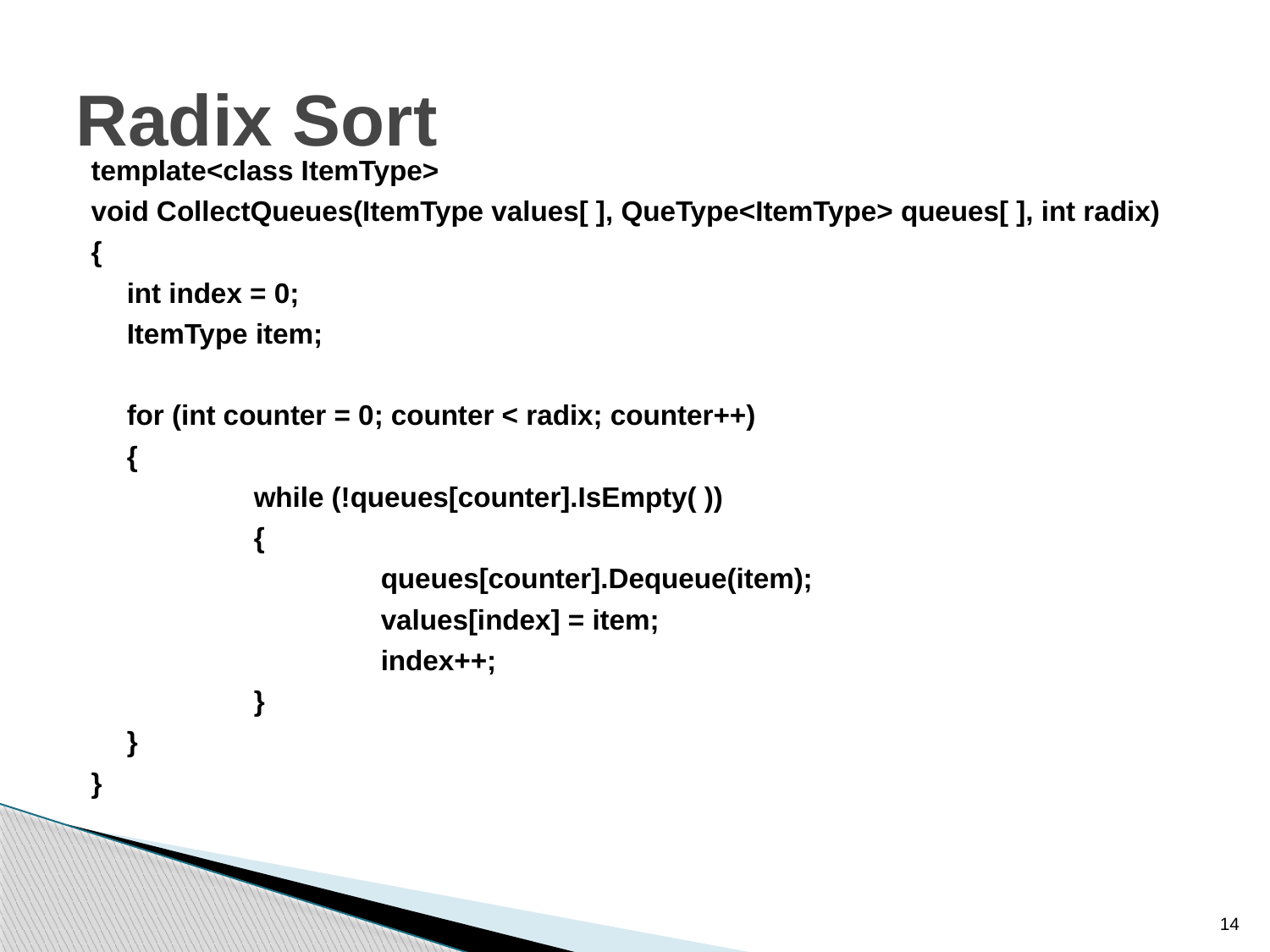

# Radix Sort
template<class ItemType>
void CollectQueues(ItemType values[ ], QueType<ItemType> queues[ ], int radix)
{
  	int index = 0;
  	ItemType item;

  	for (int counter = 0; counter < radix; counter++)
  	{
    		while (!queues[counter].IsEmpty( ))
    		{
      		queues[counter].Dequeue(item);
      		values[index] = item;
      		index++;
    		}
  	}
}
14